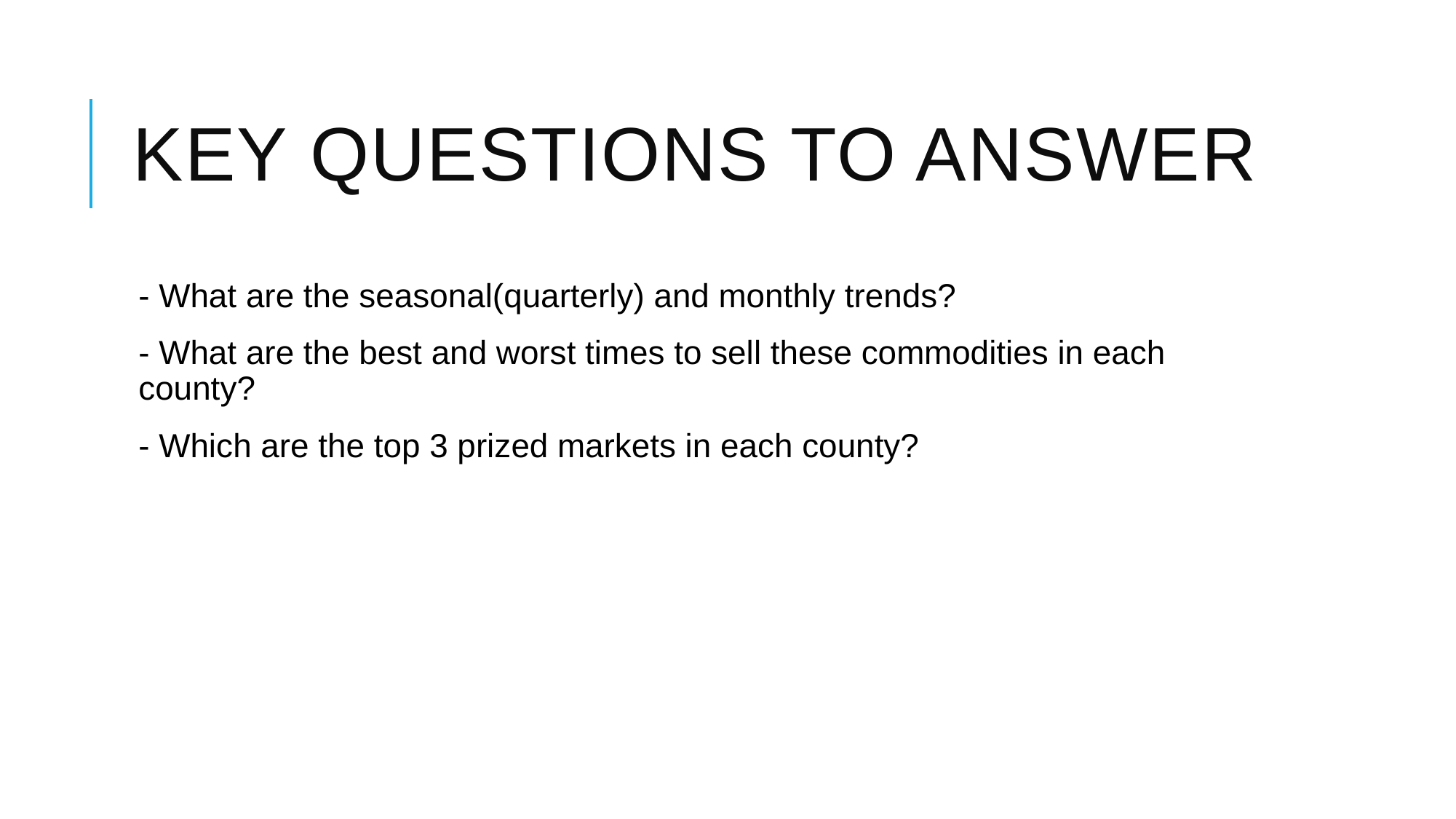

# Key Questions to answer
- What are the seasonal(quarterly) and monthly trends?
- What are the best and worst times to sell these commodities in each county?
- Which are the top 3 prized markets in each county?